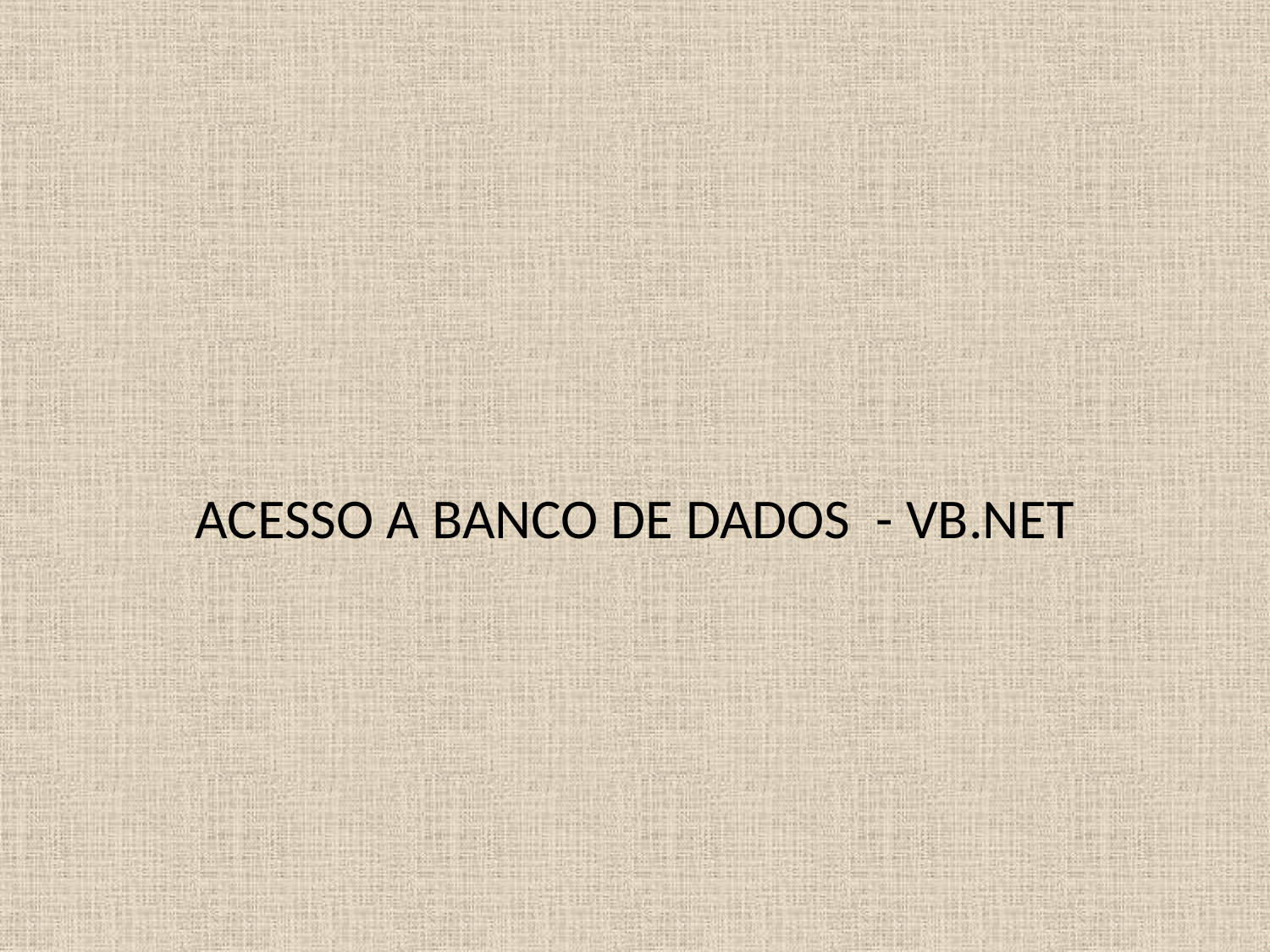

#
ACESSO A BANCO DE DADOS  - VB.NET